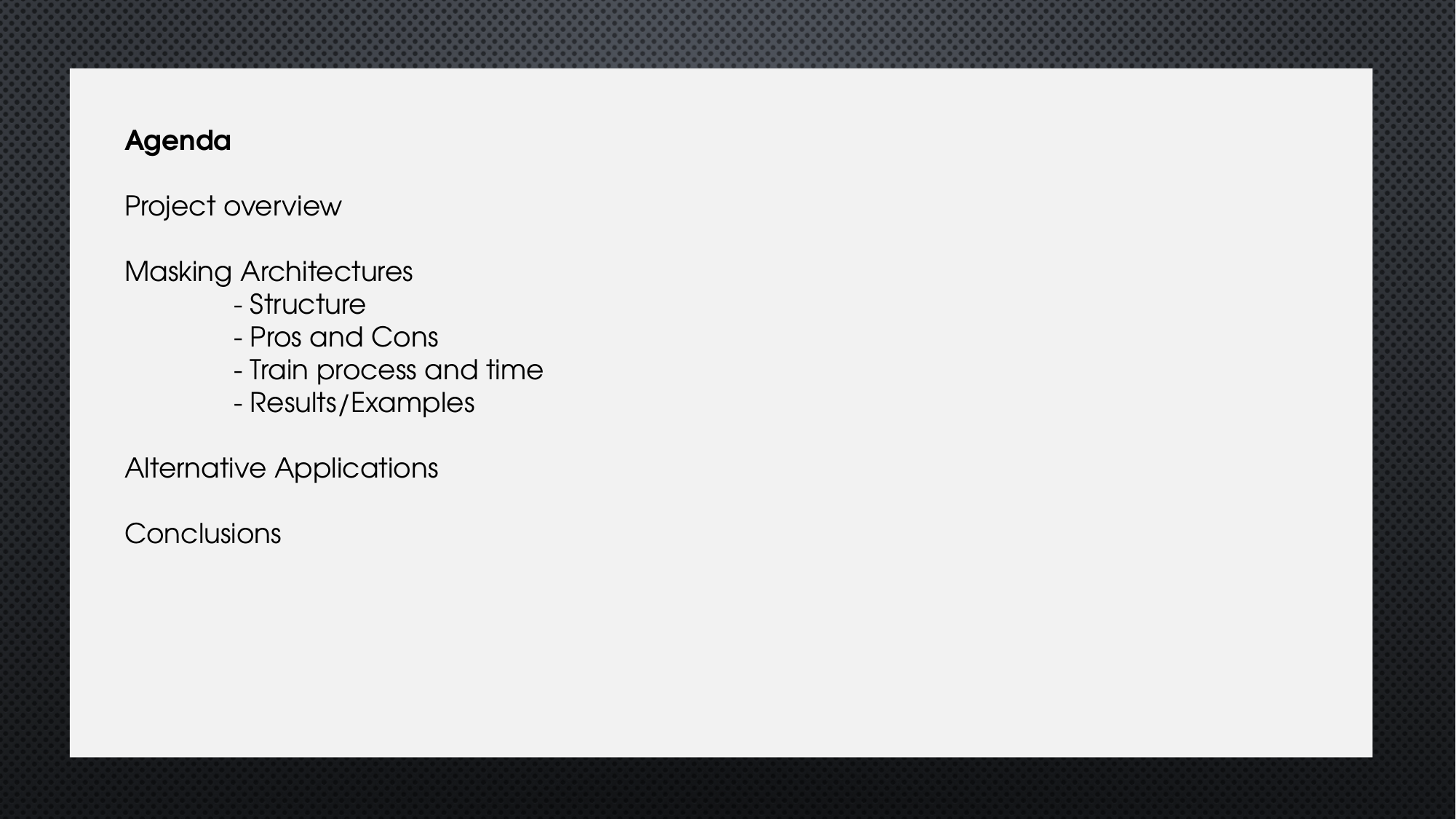

Agenda

Project overview

Masking Architectures
	- Structure
	- Pros and Cons
	- Train process and time
	- Results/Examples

Alternative Applications

Conclusions